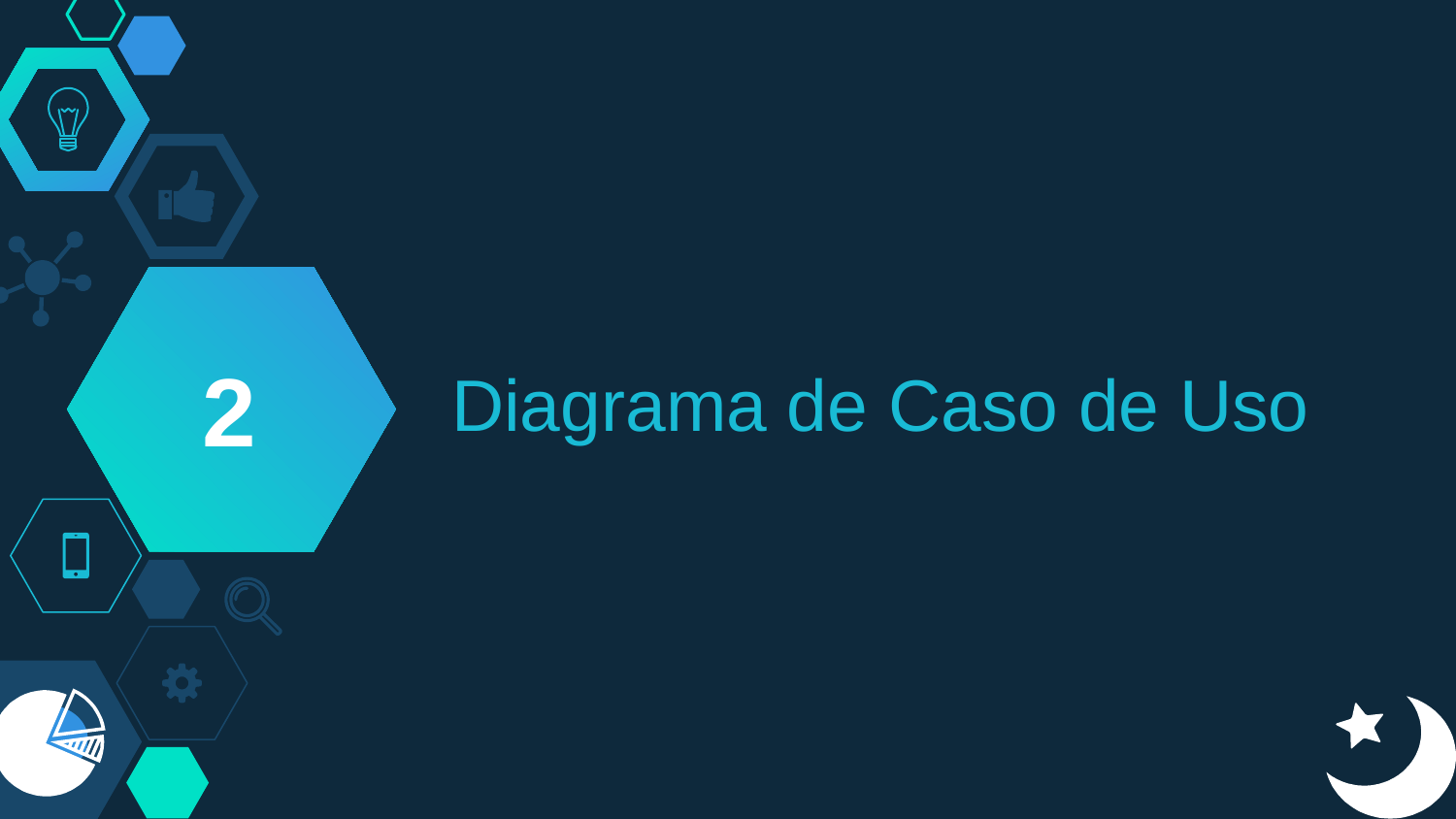

2
# Diagrama de Caso de Uso